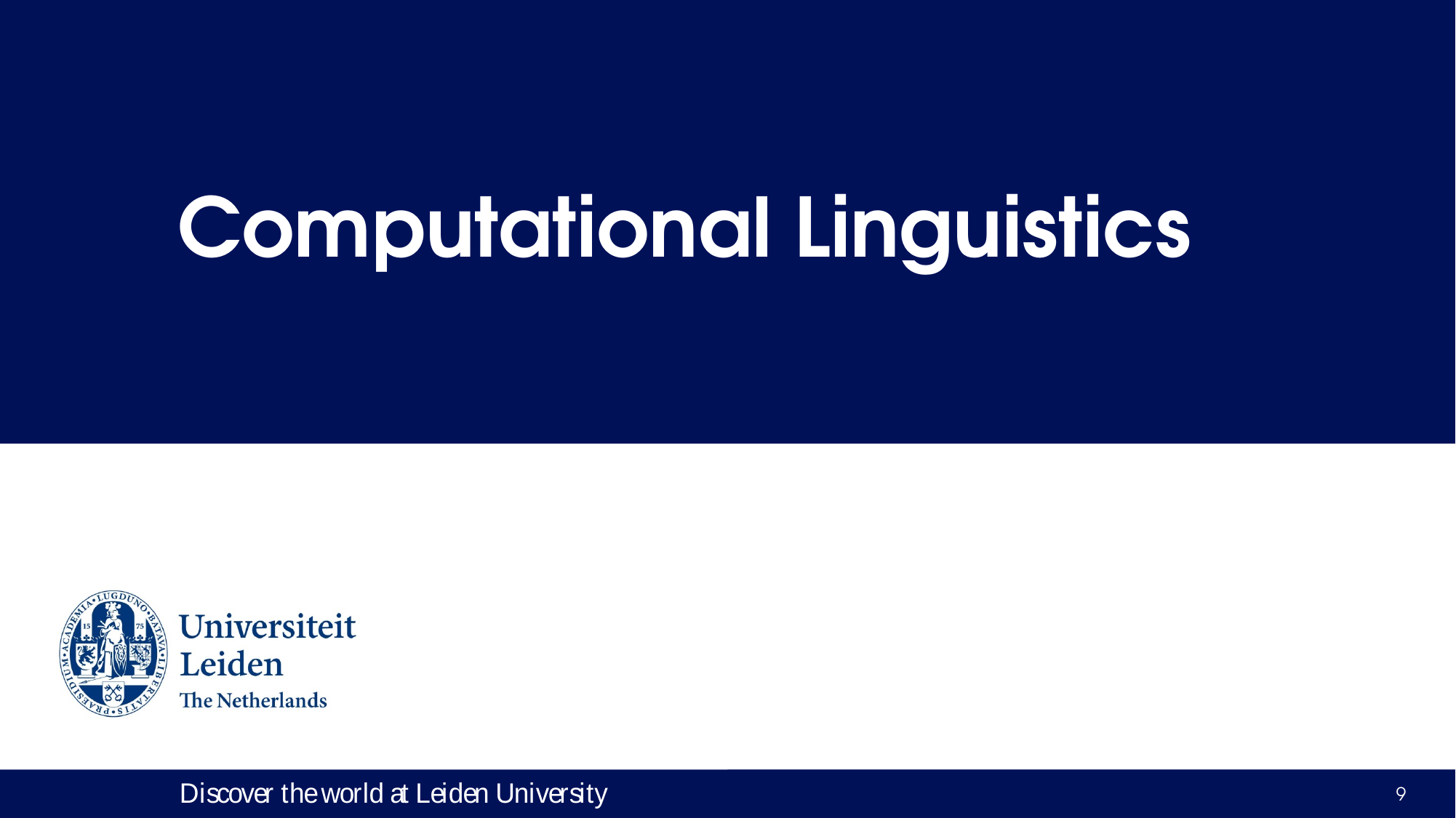

:

# Computational Linguistics
Lecture 4b. Sequence labelling and recurrent neural networks
9